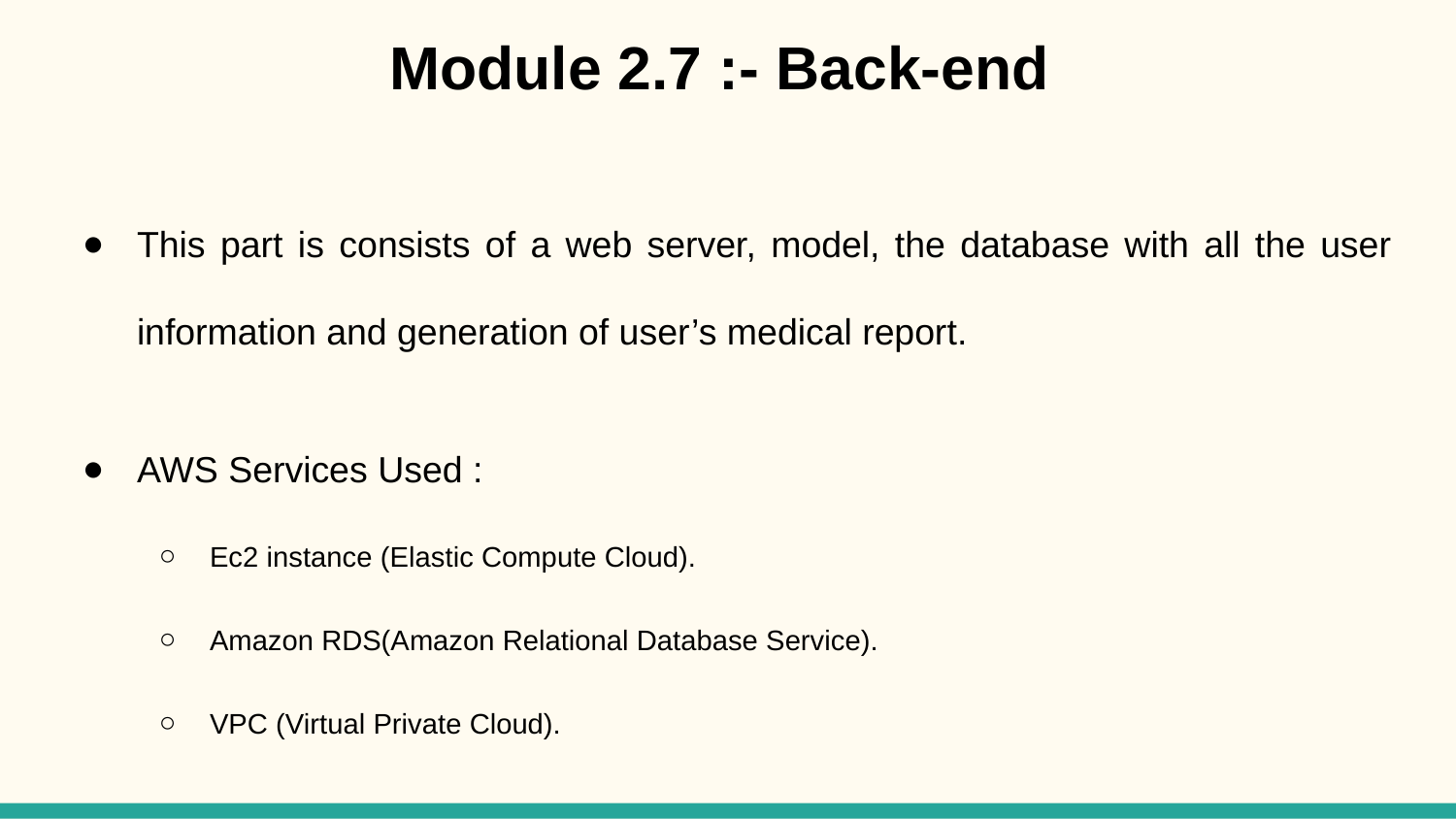

# Module 2.7 :- Back-end
This part is consists of a web server, model, the database with all the user information and generation of user’s medical report.

AWS Services Used :
Ec2 instance (Elastic Compute Cloud).
Amazon RDS(Amazon Relational Database Service).
VPC (Virtual Private Cloud).